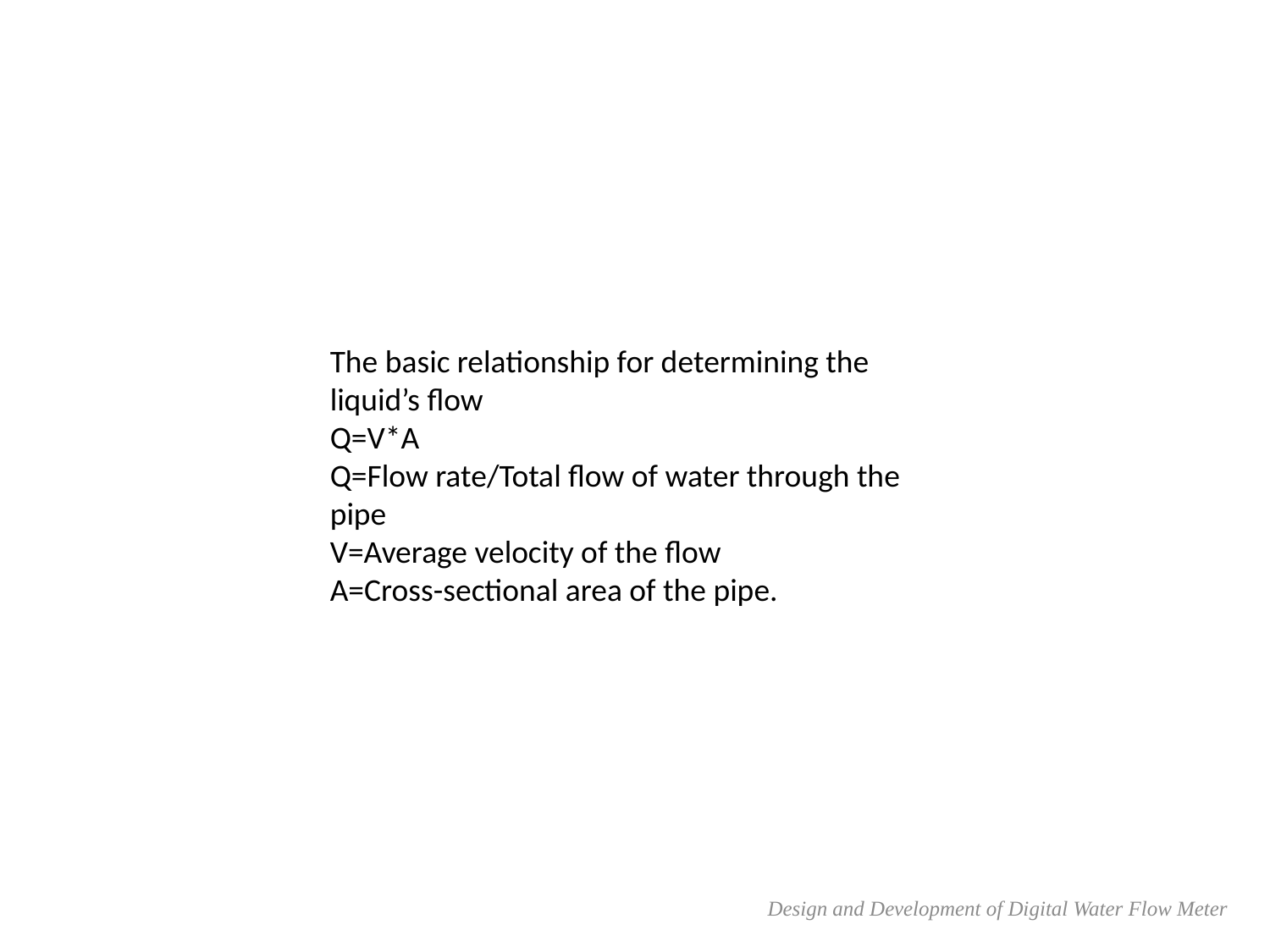

The basic relationship for determining the liquid’s flow
Q=V*A
Q=Flow rate/Total flow of water through the pipe
V=Average velocity of the flow
A=Cross-sectional area of the pipe.
Design and Development of Digital Water Flow Meter